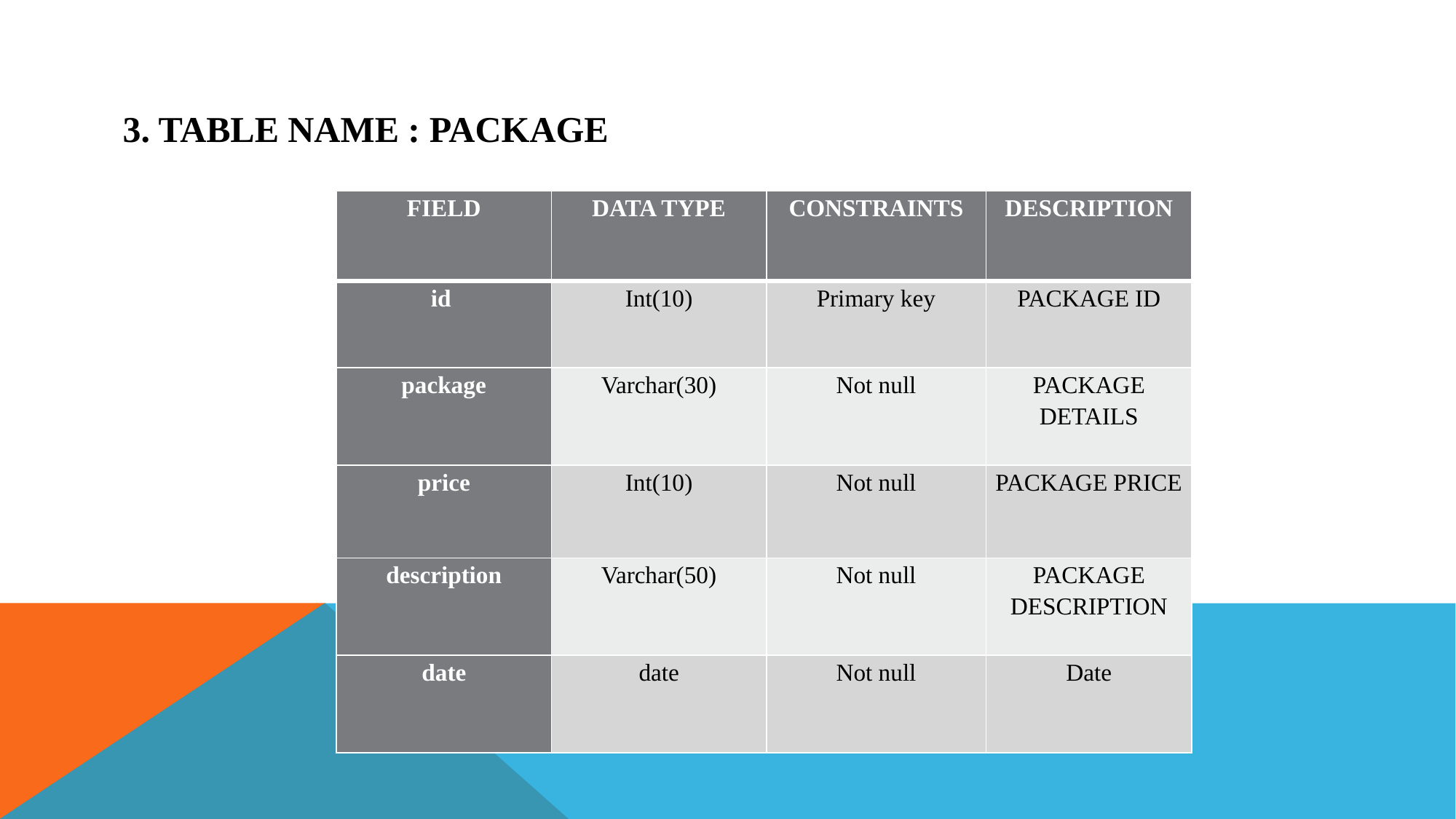

3. TABLE NAME : PACKAGE
| FIELD | DATA TYPE | CONSTRAINTS | DESCRIPTION |
| --- | --- | --- | --- |
| id | Int(10) | Primary key | PACKAGE ID |
| package | Varchar(30) | Not null | PACKAGE DETAILS |
| price | Int(10) | Not null | PACKAGE PRICE |
| description | Varchar(50) | Not null | PACKAGE DESCRIPTION |
| date | date | Not null | Date |